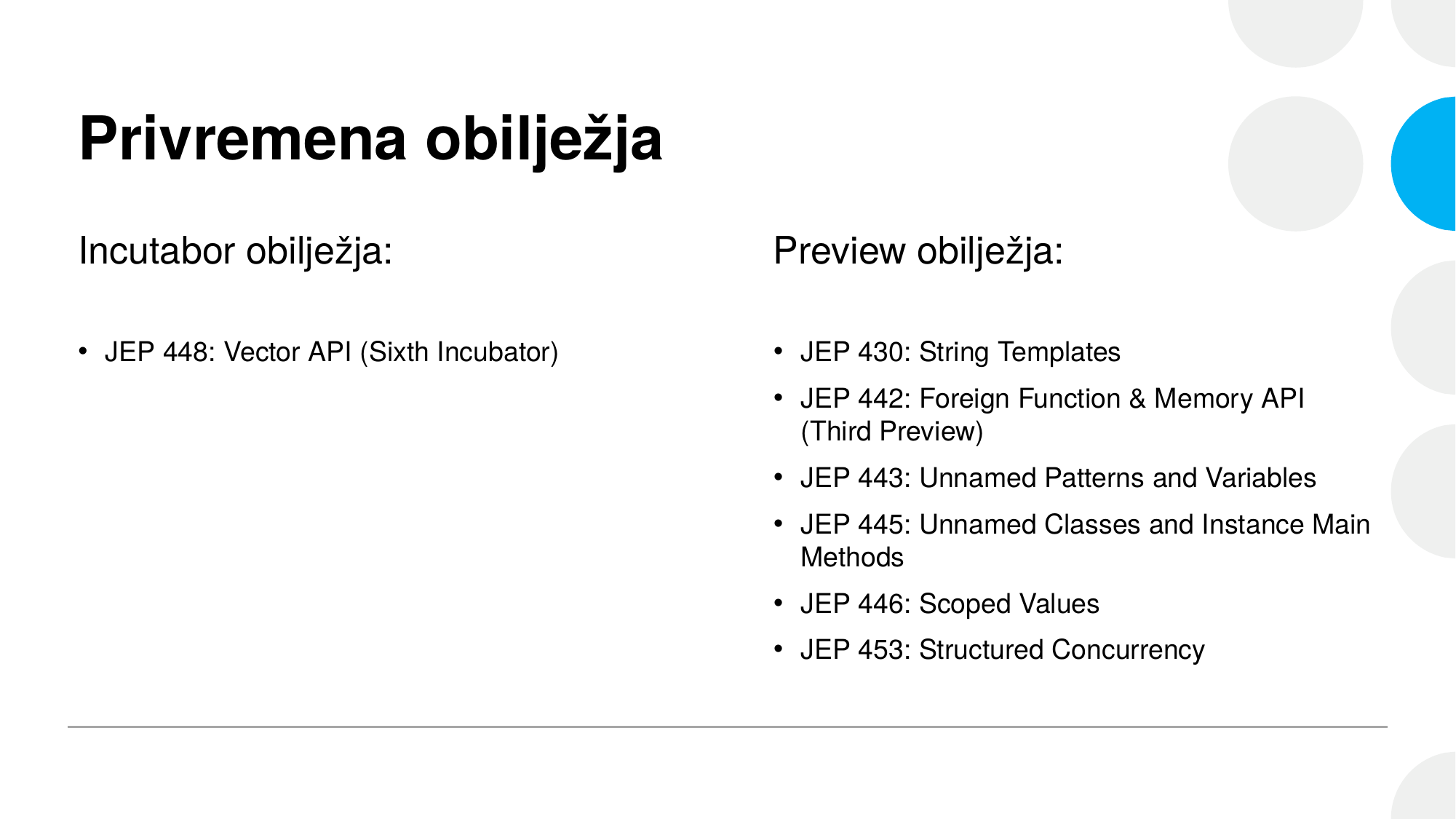

# Privremena obilježja
Incutabor obilježja:
Preview obilježja:

JEP 448: Vector API (Sixth Incubator)

JEP 430: String Templates
JEP 442: Foreign Function & Memory API (Third Preview)
JEP 443: Unnamed Patterns and Variables
JEP 445: Unnamed Classes and Instance Main Methods
JEP 446: Scoped Values
JEP 453: Structured Concurrency